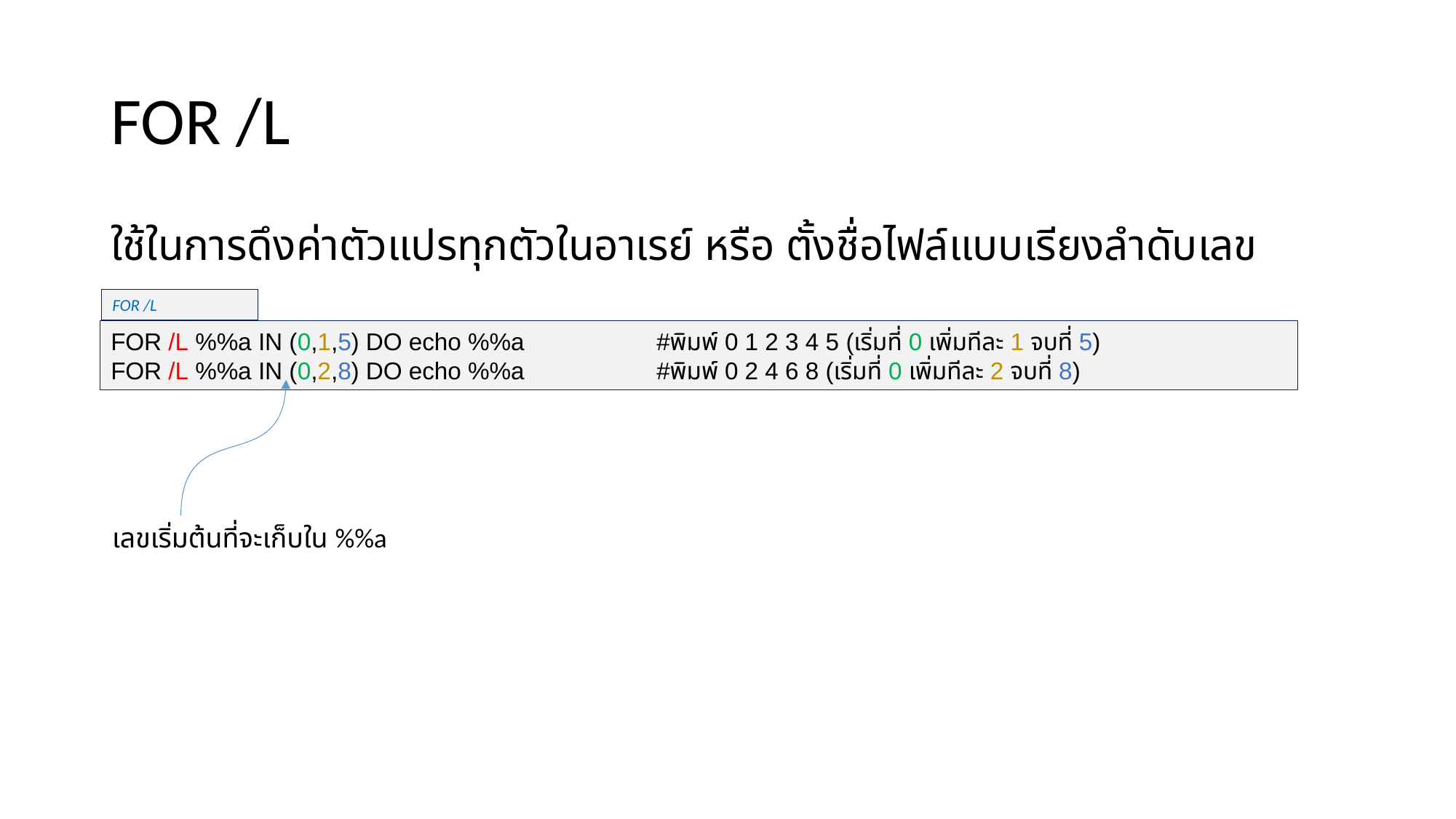

# FOR /L
ใช้ในการดึงค่าตัวแปรทุกตัวในอาเรย์ หรือ ตั้งชื่อไฟล์แบบเรียงลำดับเลข

FOR /L
FOR /L %%a IN (0,1,5) DO echo %%a		#พิมพ์ 0 1 2 3 4 5 (เริ่มที่ 0 เพิ่มทีละ 1 จบที่ 5)
FOR /L %%a IN (0,2,8) DO echo %%a		#พิมพ์ 0 2 4 6 8 (เริ่มที่ 0 เพิ่มทีละ 2 จบที่ 8)
เลขเริ่มต้นที่จะเก็บใน %%a